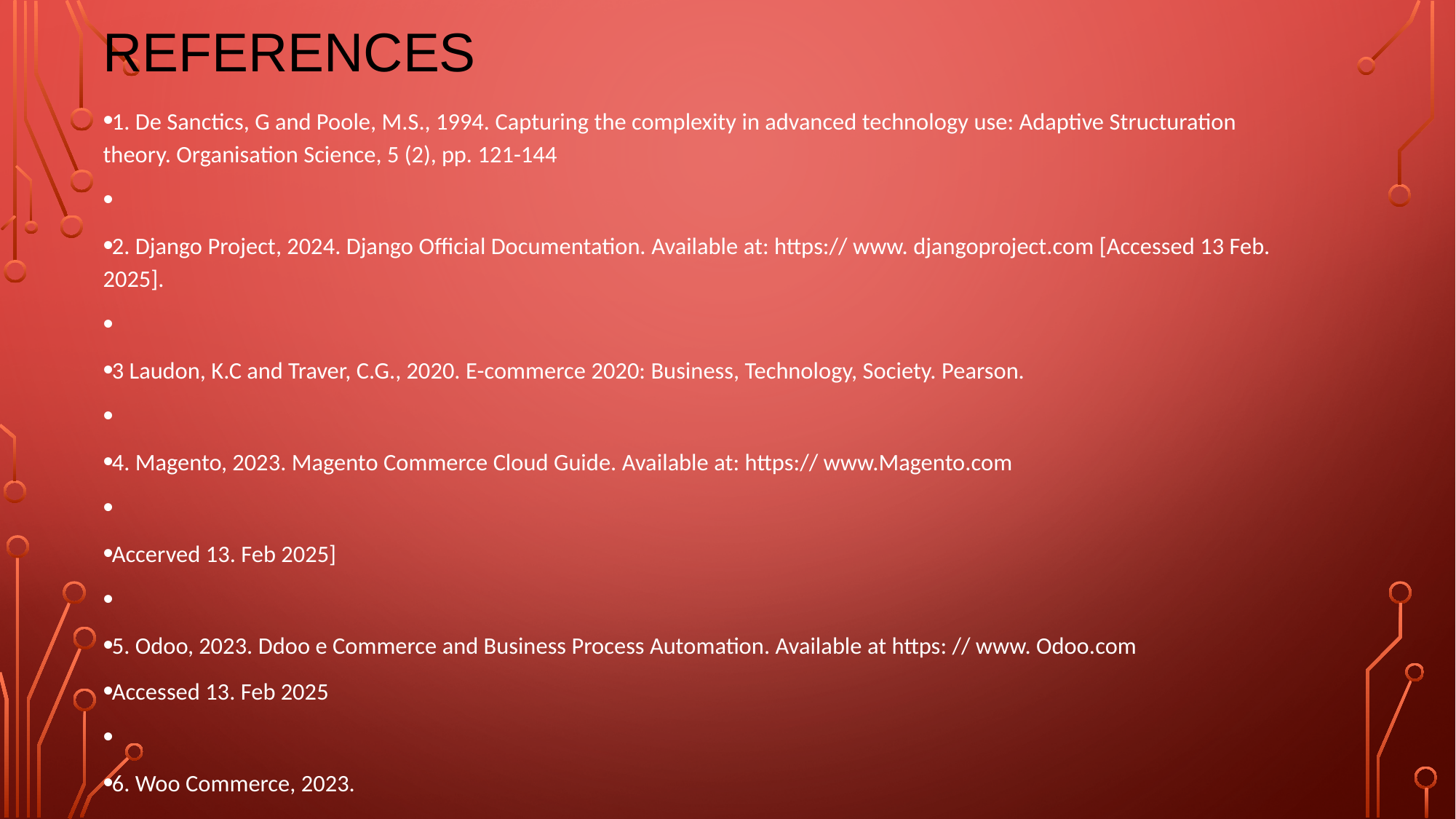

# references
1. De Sanctics, G and Poole, M.S., 1994. Capturing the complexity in advanced technology use: Adaptive Structuration theory. Organisation Science, 5 (2), pp. 121-144

2. Django Project, 2024. Django Official Documentation. Available at: https:// www. djangoproject.com [Accessed 13 Feb. 2025].

3 Laudon, K.C and Traver, C.G., 2020. E-commerce 2020: Business, Technology, Society. Pearson.

4. Magento, 2023. Magento Commerce Cloud Guide. Available at: https:// www.Magento.com

Accerved 13. Feb 2025]

5. Odoo, 2023. Ddoo e Commerce and Business Process Automation. Available at https: // www. Odoo.com
Accessed 13. Feb 2025

6. Woo Commerce, 2023.
WooCommerce Developer Guide. Available at https://www.woocommerce.com